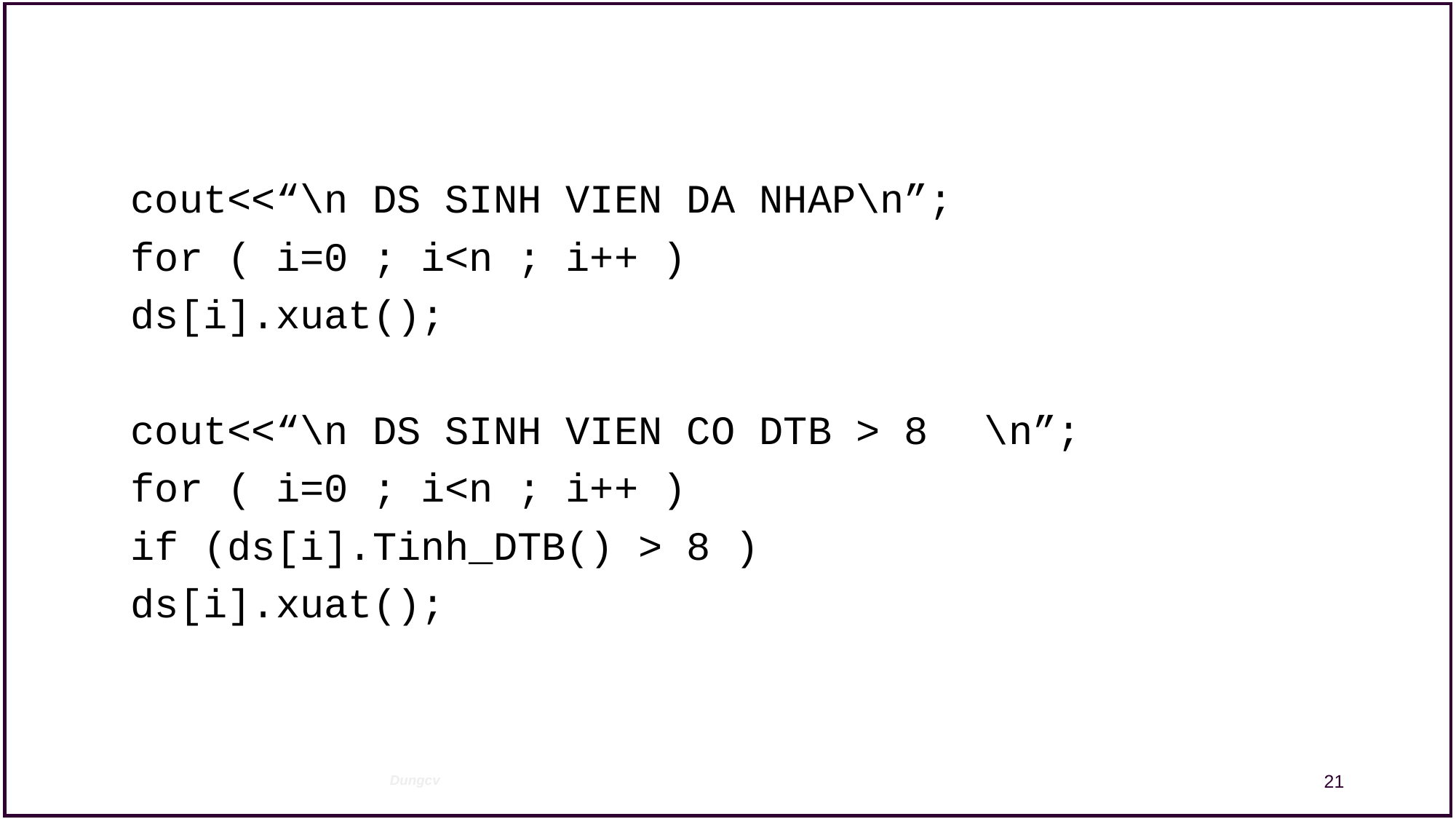

cout<<“\n DS SINH VIEN DA NHAP\n”;
	for ( i=0 ; i<n ; i++ )
		ds[i].xuat();

	cout<<“\n DS SINH VIEN CO DTB > 8	 \n”;
	for ( i=0 ; i<n ; i++ )
		if (ds[i].Tinh_DTB() > 8 )
			ds[i].xuat();

21